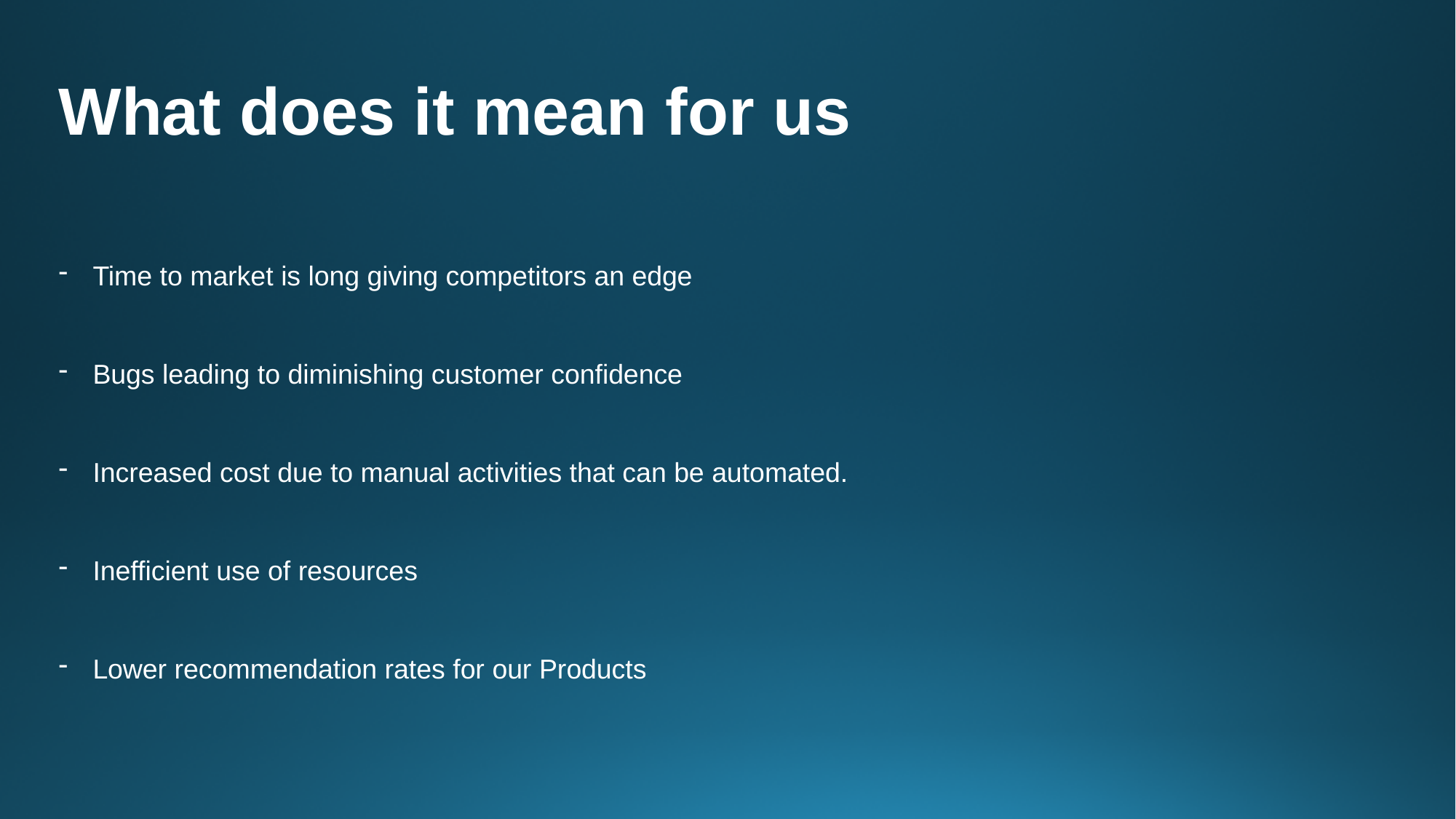

What does it mean for us

Time to market is long giving competitors an edge

Bugs leading to diminishing customer confidence

Increased cost due to manual activities that can be automated.

Inefficient use of resources

Lower recommendation rates for our Products